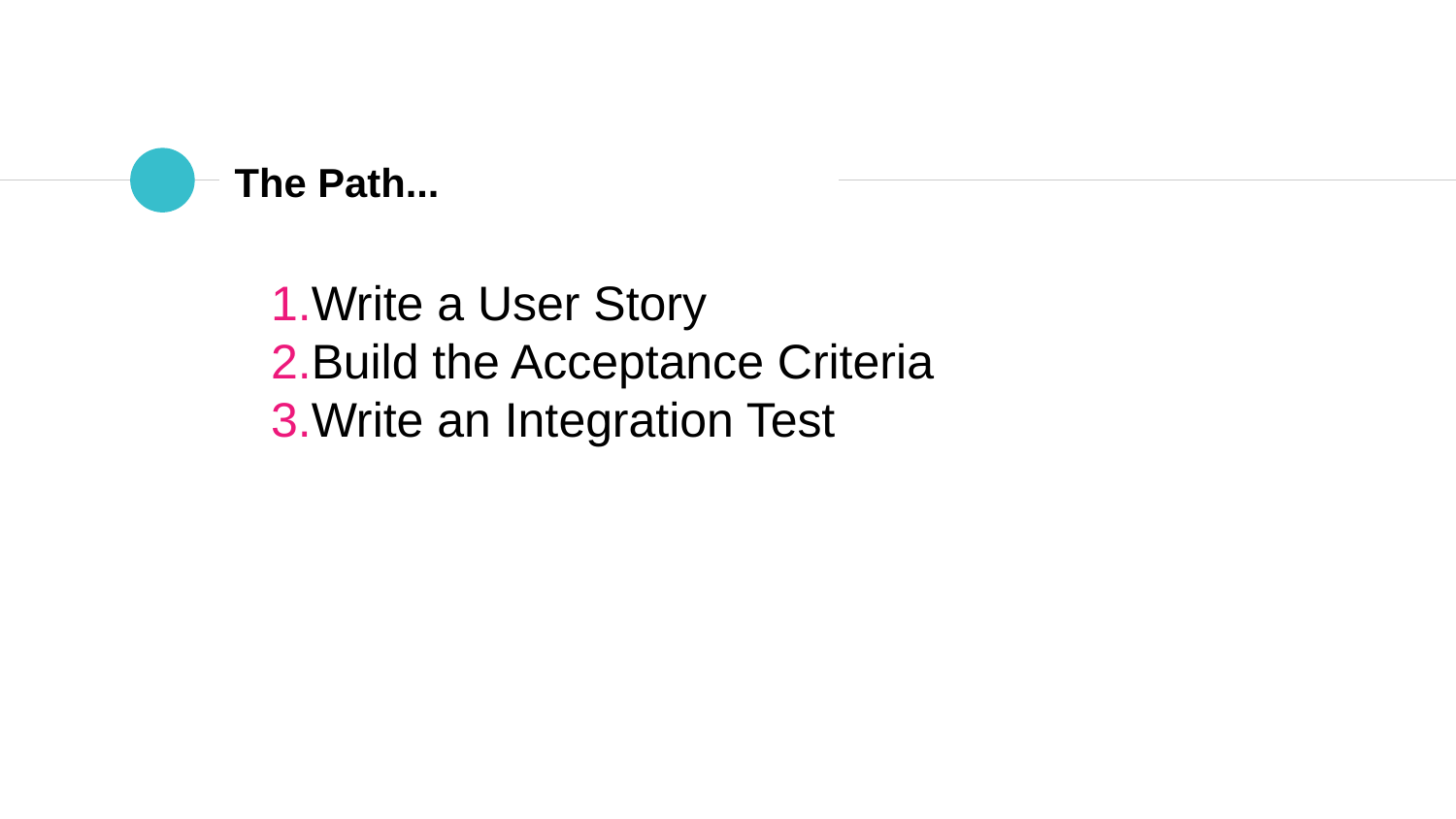

# The Path...
Write a User Story
Build the Acceptance Criteria
Write an Integration Test